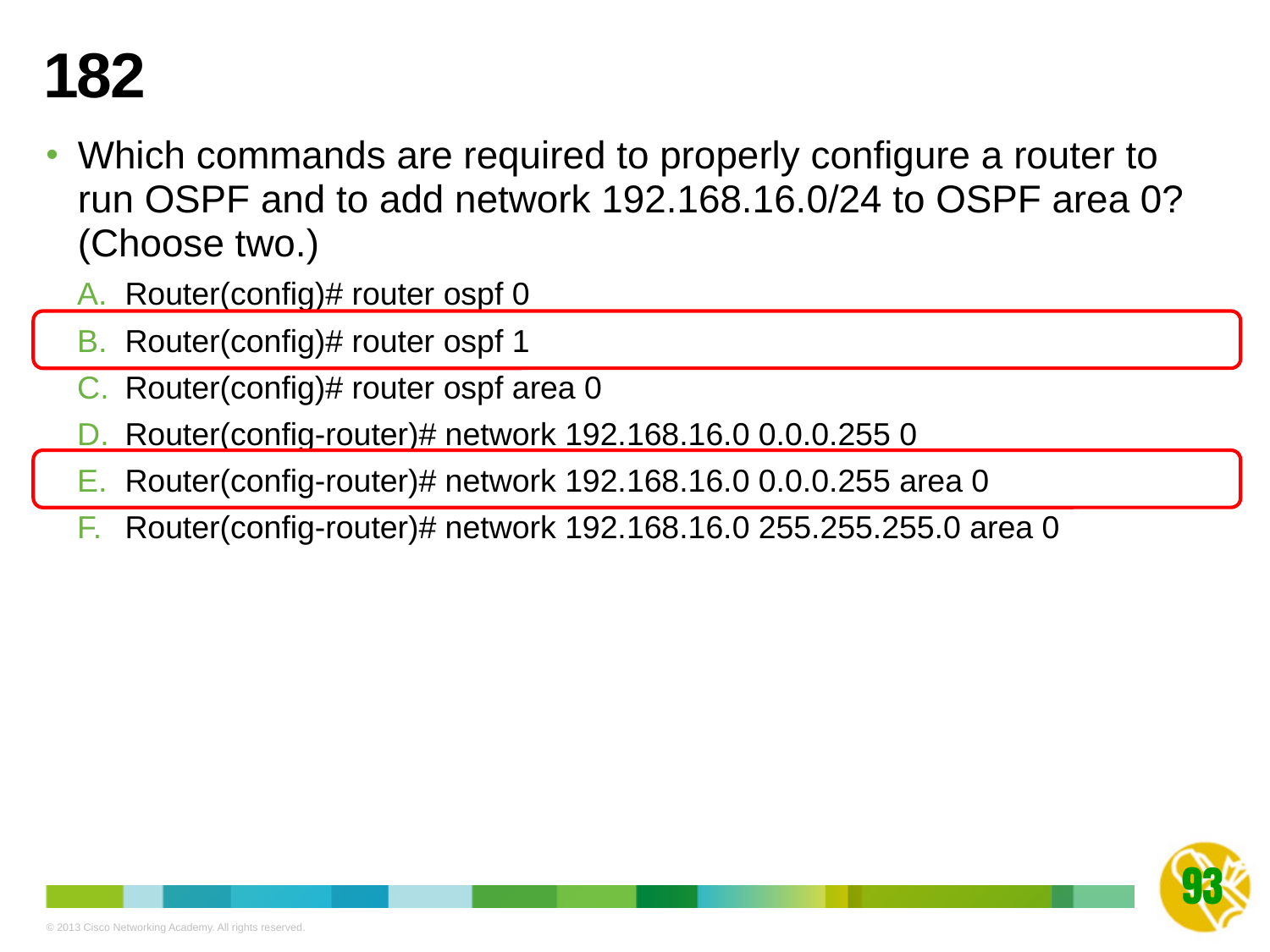

# 182
Which commands are required to properly configure a router to run OSPF and to add network 192.168.16.0/24 to OSPF area 0? (Choose two.)
Router(config)# router ospf 0
Router(config)# router ospf 1
Router(config)# router ospf area 0
Router(config-router)# network 192.168.16.0 0.0.0.255 0
Router(config-router)# network 192.168.16.0 0.0.0.255 area 0
Router(config-router)# network 192.168.16.0 255.255.255.0 area 0